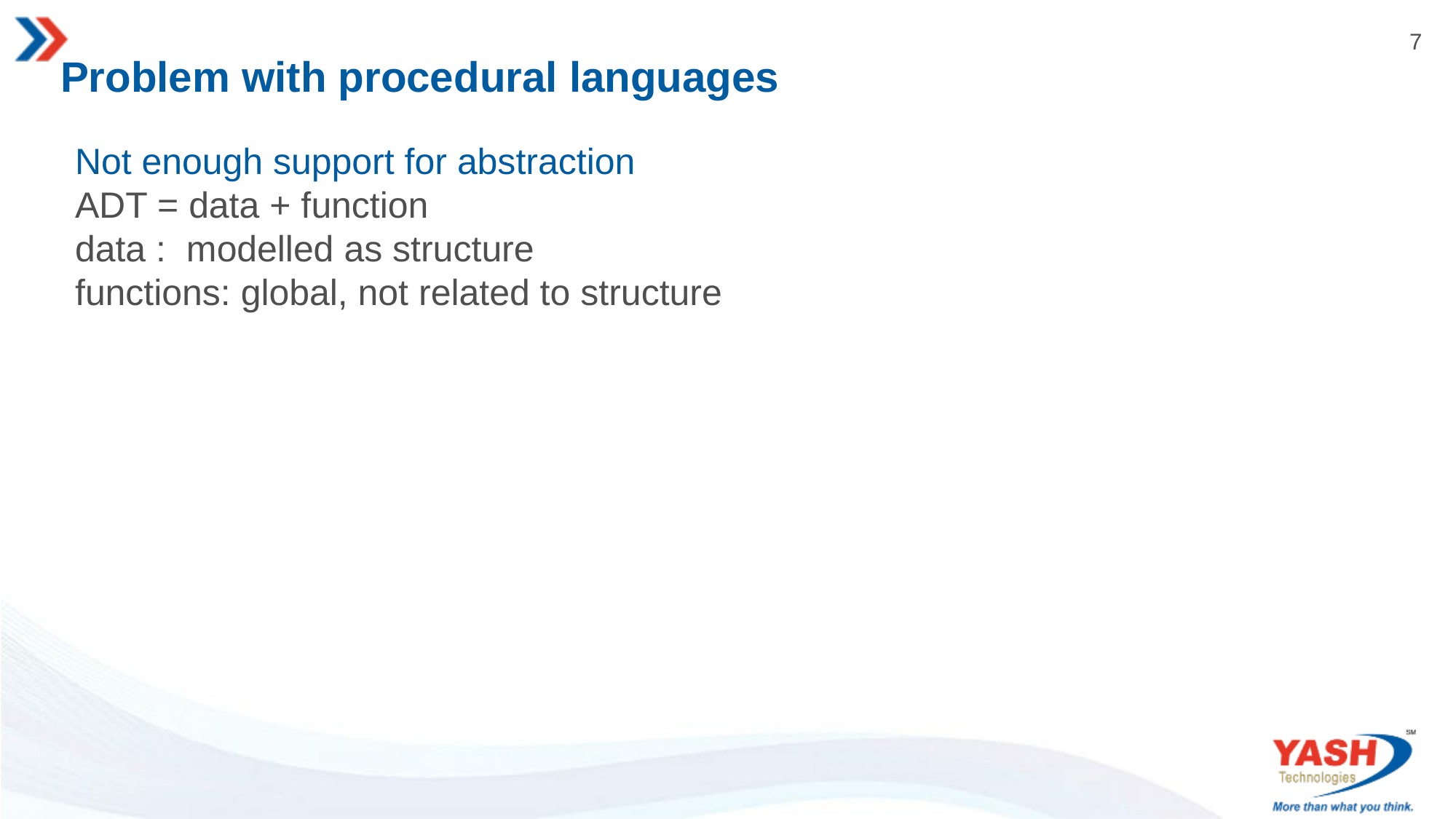

# Problem with procedural languages
Not enough support for abstraction
ADT = data + function
data :  modelled as structure
functions: global, not related to structure